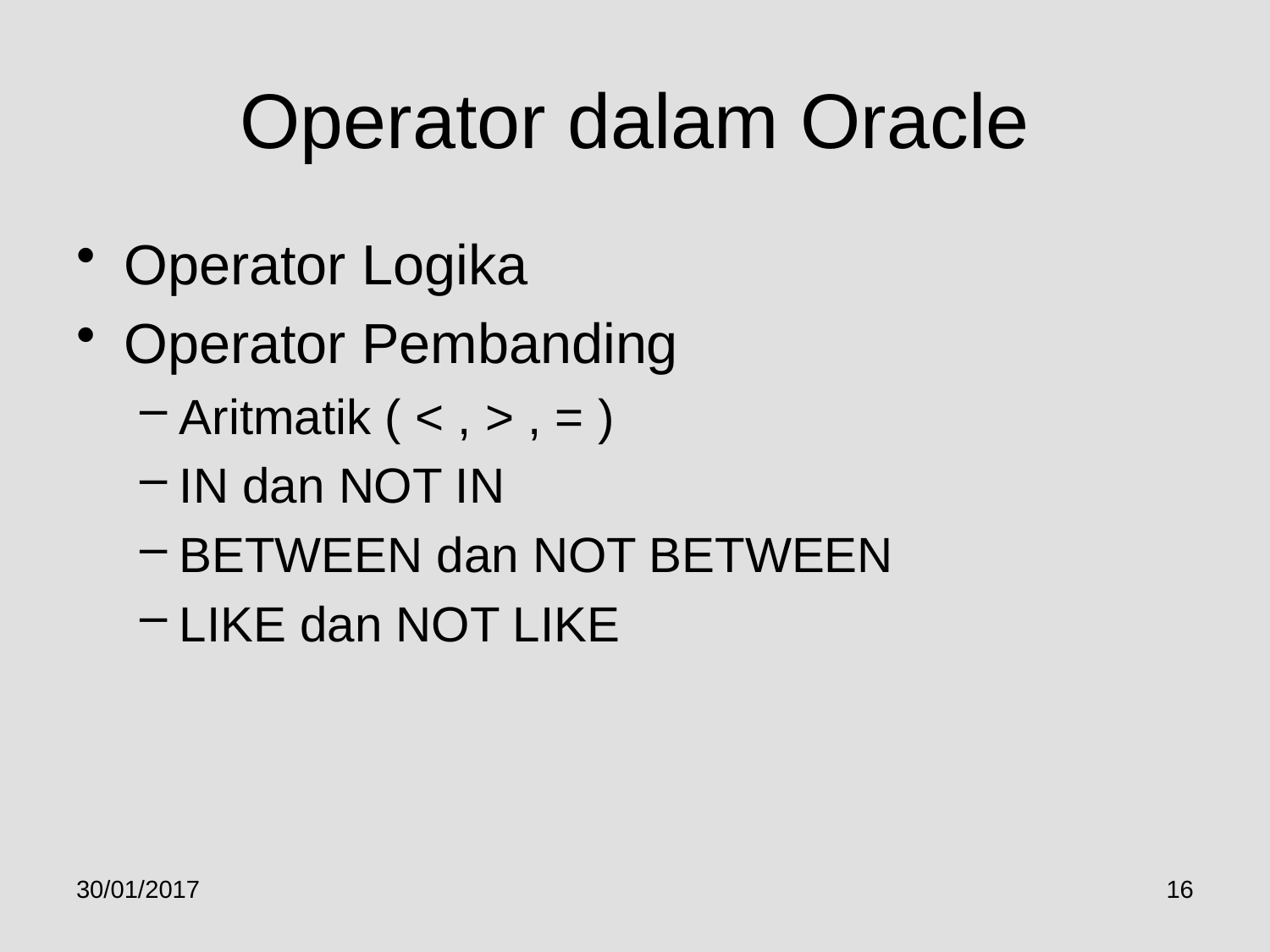

# Operator dalam Oracle
Operator Logika
Operator Pembanding
Aritmatik ( < , > , = )
IN dan NOT IN
BETWEEN dan NOT BETWEEN
LIKE dan NOT LIKE

30/01/2017
16